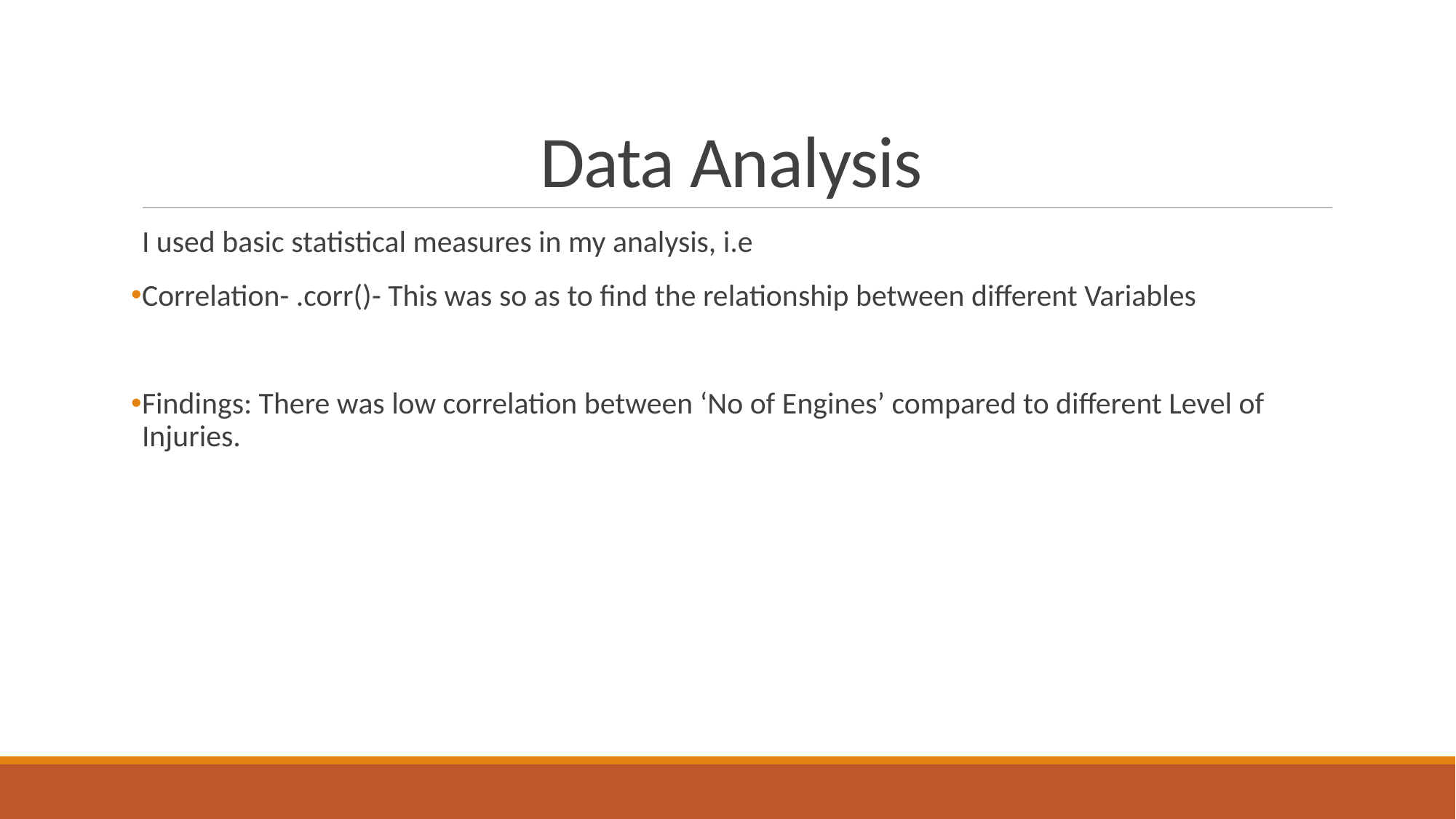

# Data Analysis
I used basic statistical measures in my analysis, i.e
Correlation- .corr()- This was so as to find the relationship between different Variables

Findings: There was low correlation between ‘No of Engines’ compared to different Level of Injuries.